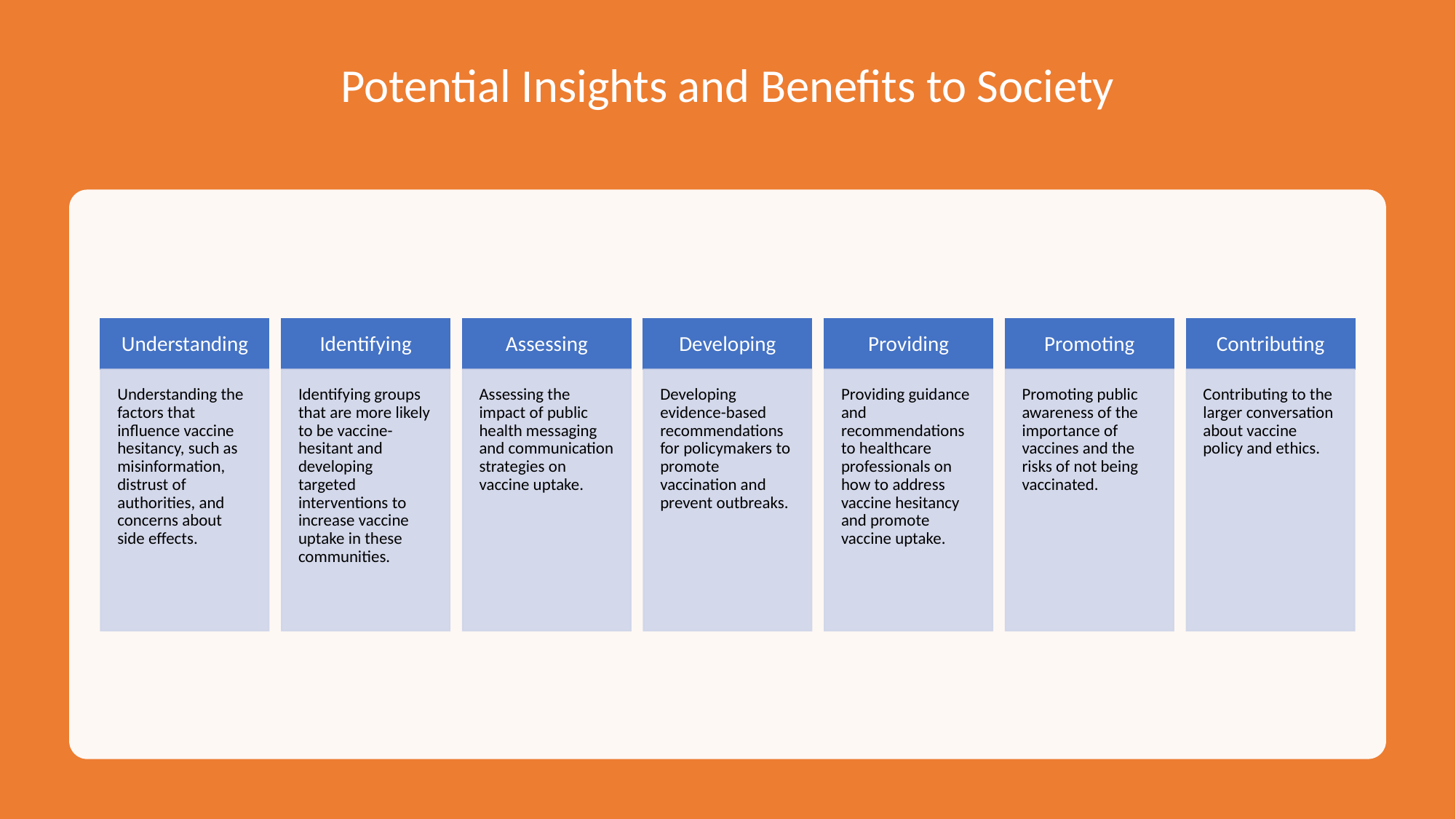

# Potential Insights and Benefits to Society

Understanding
Understanding the factors that influence vaccine hesitancy, such as misinformation, distrust of authorities, and concerns about side effects.
Identifying
Identifying groups that are more likely to be vaccine-hesitant and developing targeted interventions to increase vaccine uptake in these communities.
Assessing
Assessing the impact of public health messaging and communication strategies on vaccine uptake.
Developing
Developing evidence-based recommendations for policymakers to promote vaccination and prevent outbreaks.
Providing
Providing guidance and recommendations to healthcare professionals on how to address vaccine hesitancy and promote vaccine uptake.
Promoting
Promoting public awareness of the importance of vaccines and the risks of not being vaccinated.
Contributing
Contributing to the larger conversation about vaccine policy and ethics.